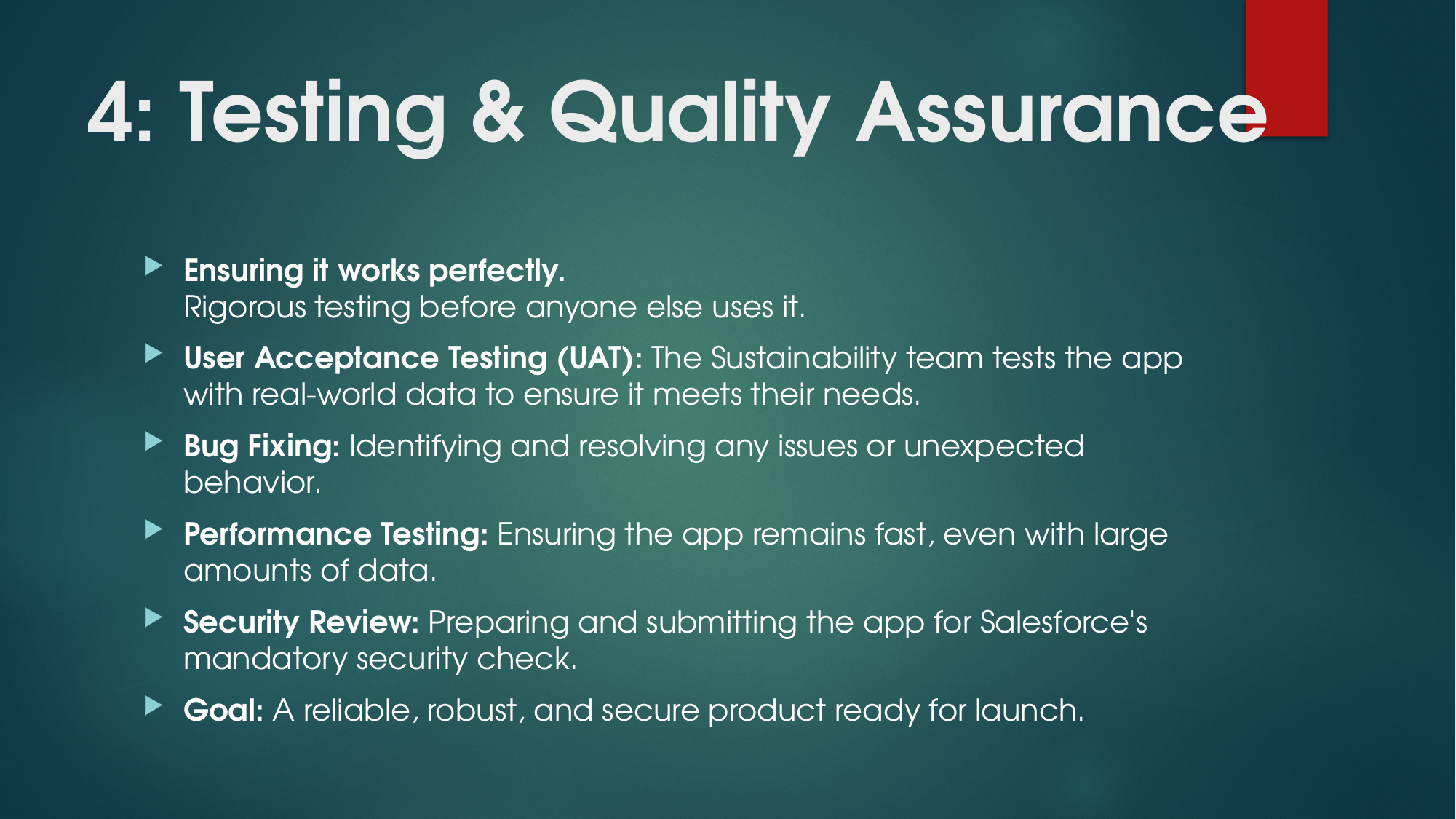

# 4: Testing & Quality Assurance
Ensuring it works perfectly.
Rigorous testing before anyone else uses it.
User Acceptance Testing (UAT): The Sustainability team tests the app with real-world data to ensure it meets their needs.
Bug Fixing: Identifying and resolving any issues or unexpected behavior.
Performance Testing: Ensuring the app remains fast, even with large amounts of data.
Security Review: Preparing and submitting the app for Salesforce's mandatory security check.
Goal: A reliable, robust, and secure product ready for launch.